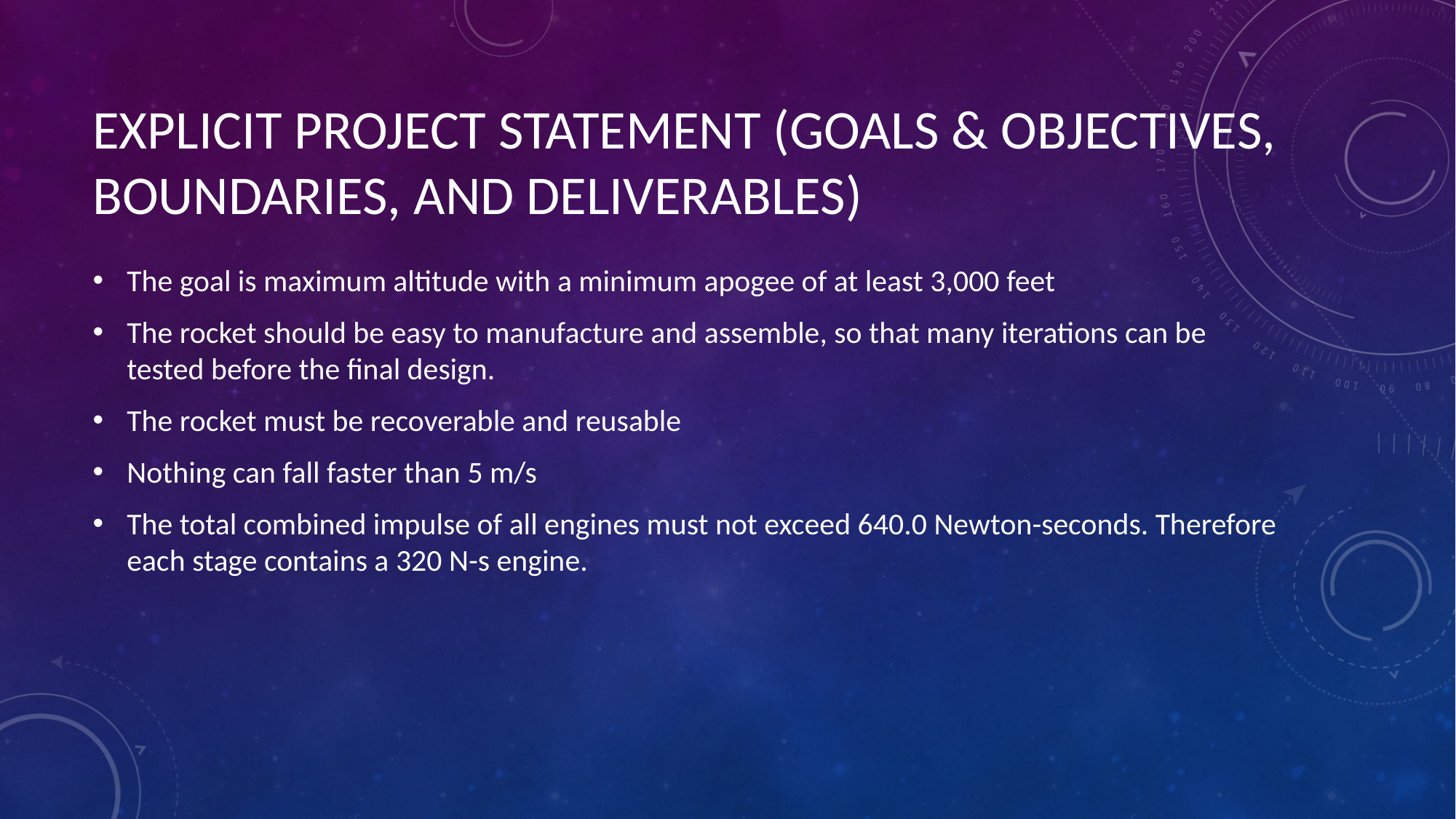

# Explicit project statement (goals & objectives, boundaries, and deliverables)
The goal is maximum altitude with a minimum apogee of at least 3,000 feet
The rocket should be easy to manufacture and assemble, so that many iterations can be tested before the final design.
The rocket must be recoverable and reusable
Nothing can fall faster than 5 m/s
The total combined impulse of all engines must not exceed 640.0 Newton-seconds. Therefore each stage contains a 320 N-s engine.